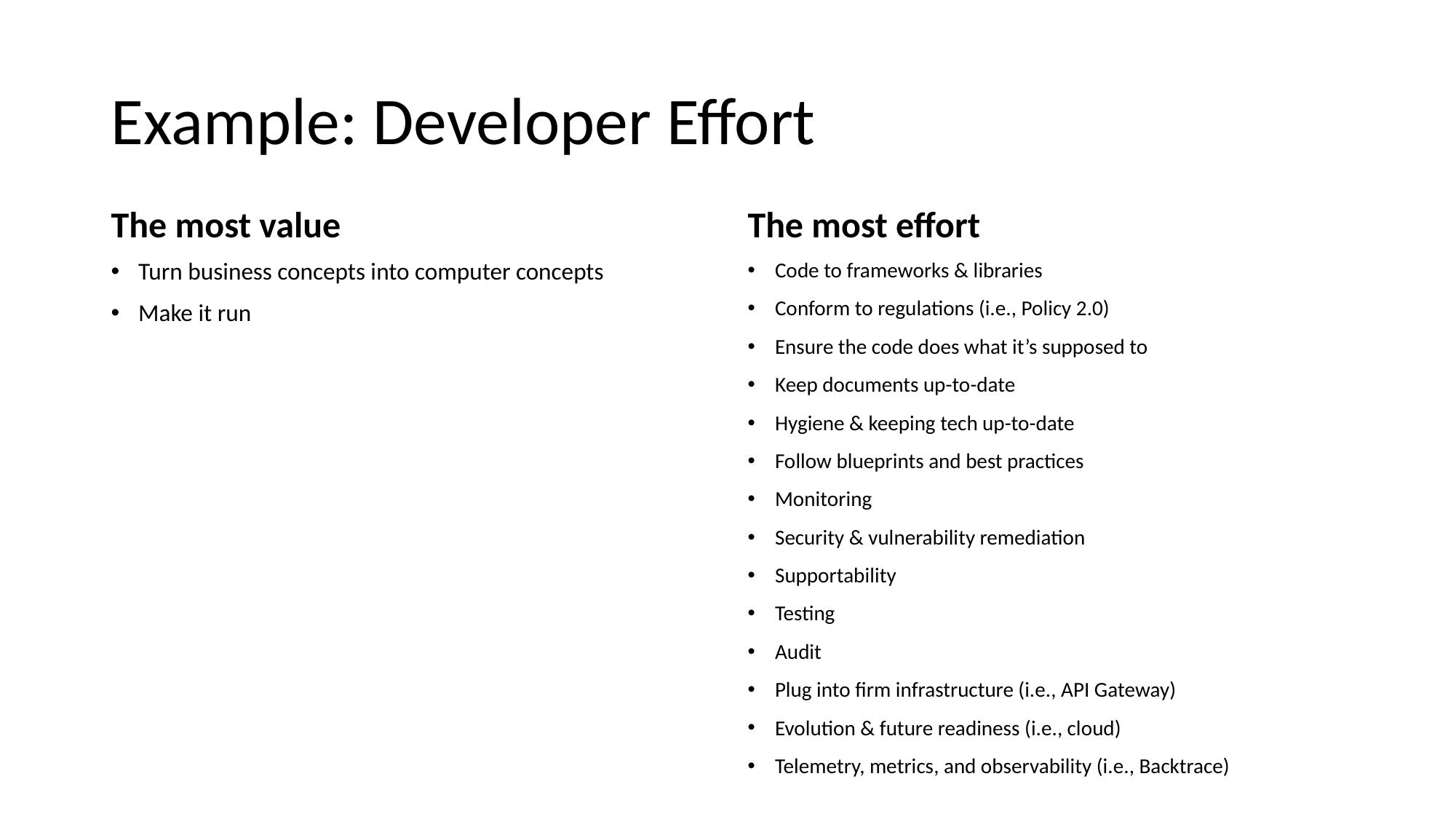

# Example: Developer Effort
The most value
The most effort
Turn business concepts into computer concepts
Make it run
Code to frameworks & libraries
Conform to regulations (i.e., Policy 2.0)
Ensure the code does what it’s supposed to
Keep documents up-to-date
Hygiene & keeping tech up-to-date
Follow blueprints and best practices
Monitoring
Security & vulnerability remediation
Supportability
Testing
Audit
Plug into firm infrastructure (i.e., API Gateway)
Evolution & future readiness (i.e., cloud)
Telemetry, metrics, and observability (i.e., Backtrace)